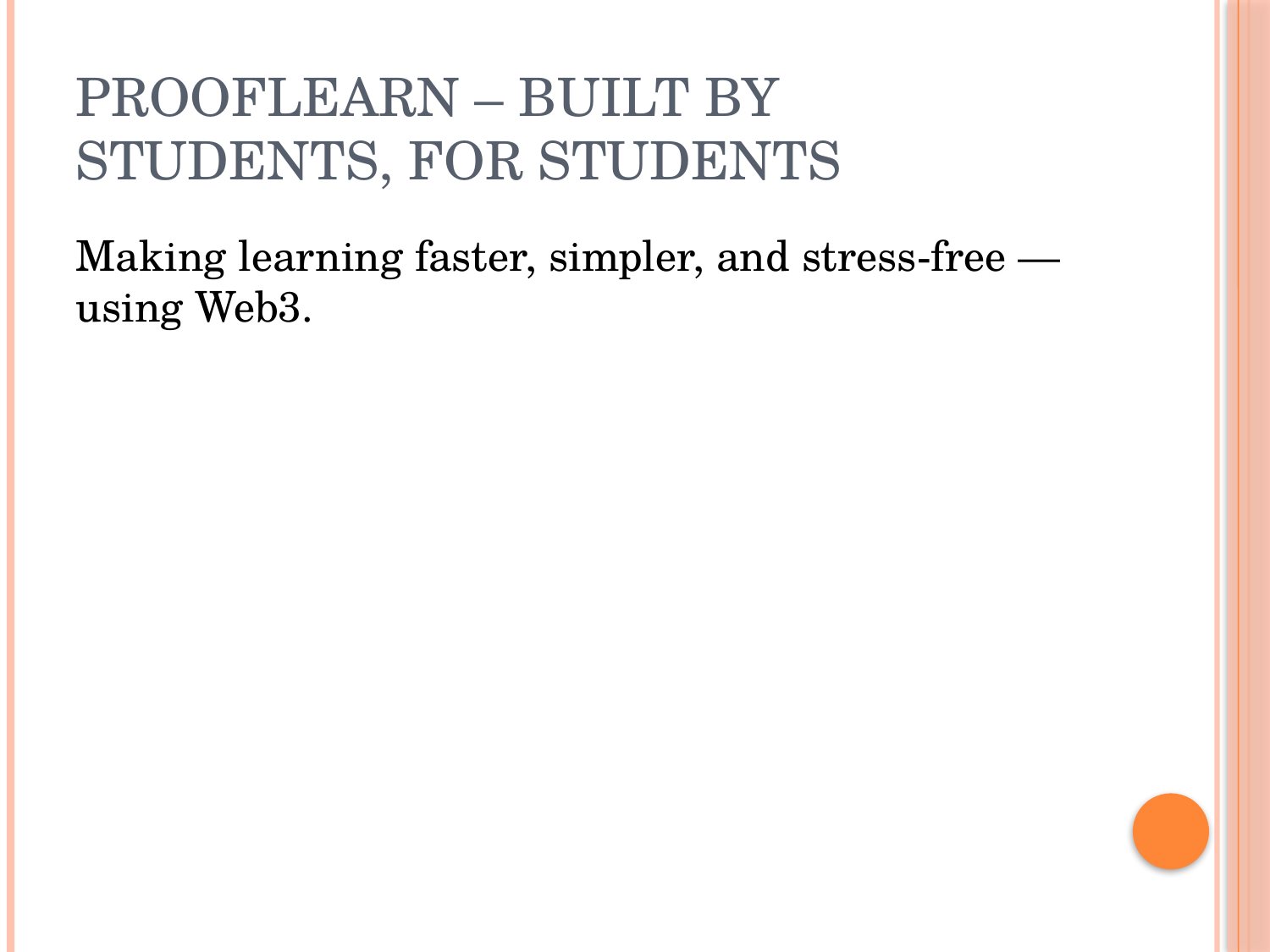

# ProofLearn – Built by Students, for Students
Making learning faster, simpler, and stress-free — using Web3.